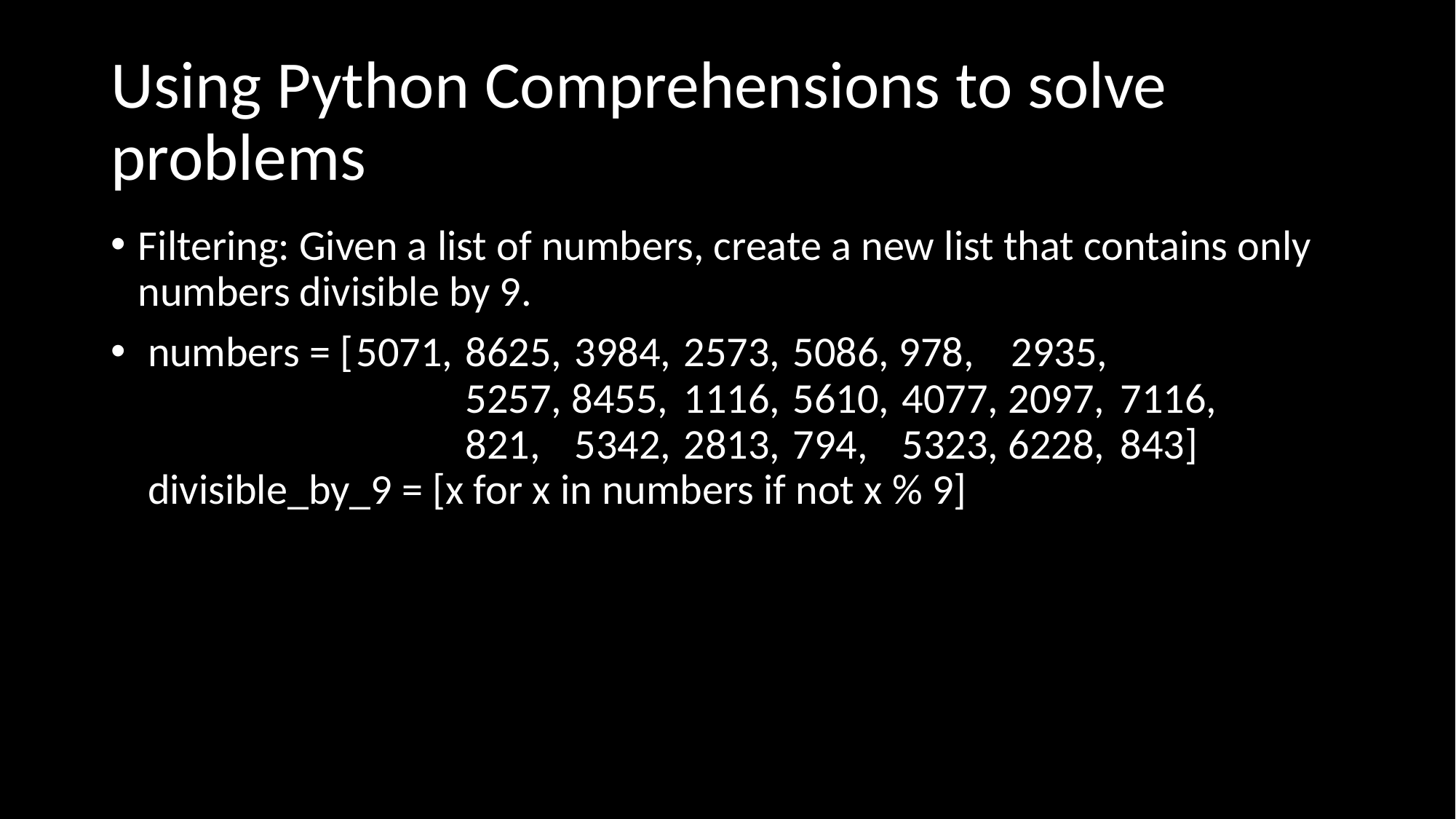

# Using Python Comprehensions to solve problems
Filtering: Given a list of numbers, create a new list that contains only numbers divisible by 9.
 numbers = [	5071, 	8625, 	3984, 	2573, 	5086, 978, 	2935, 
            		5257, 8455, 	1116, 	5610, 	4077, 2097, 	7116, 
            		821, 	5342, 	2813, 	794, 	5323, 6228, 	843]
 divisible_by_9 = [x for x in numbers if not x % 9]